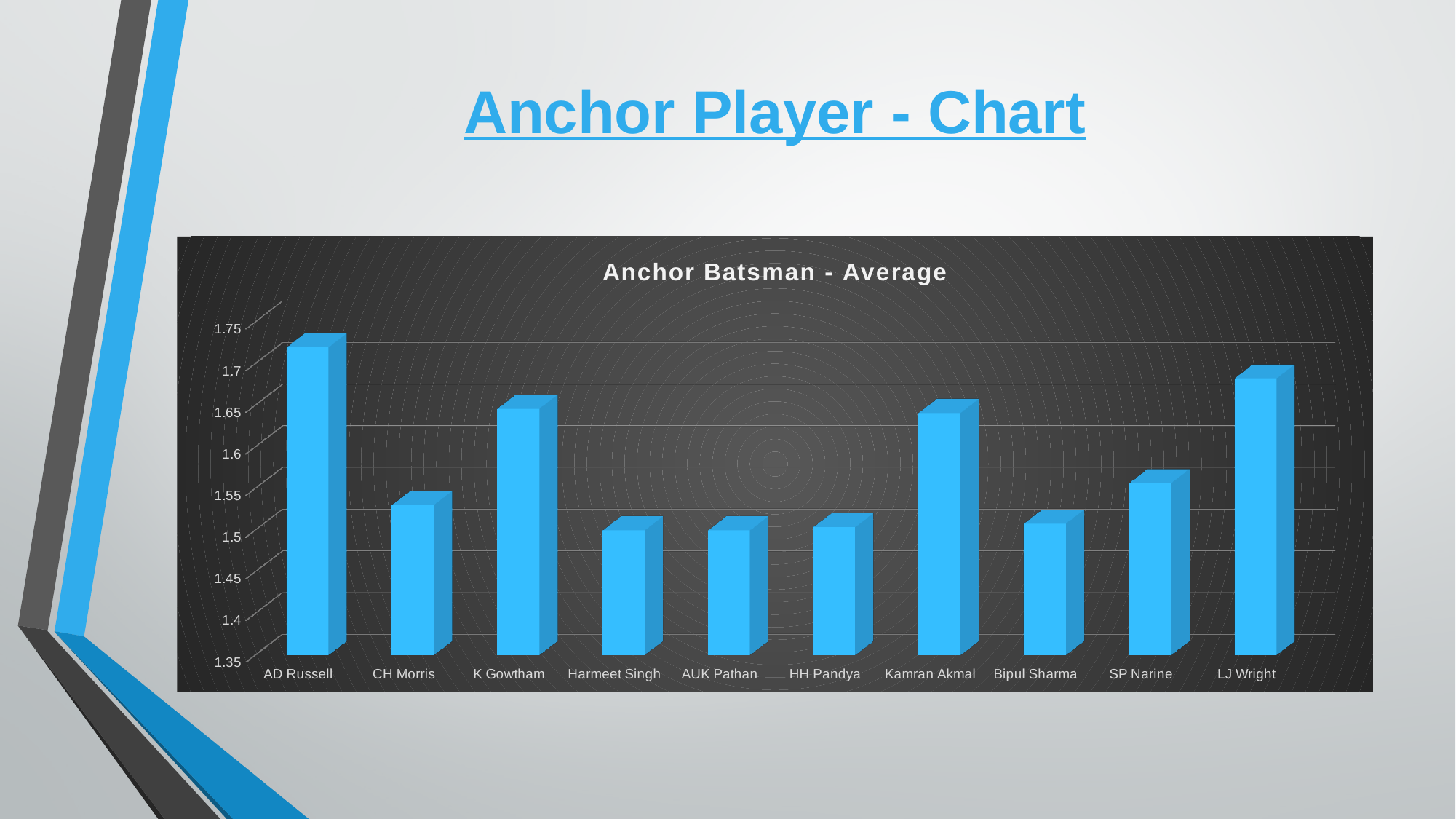

# Anchor Player - Chart

[unsupported chart]